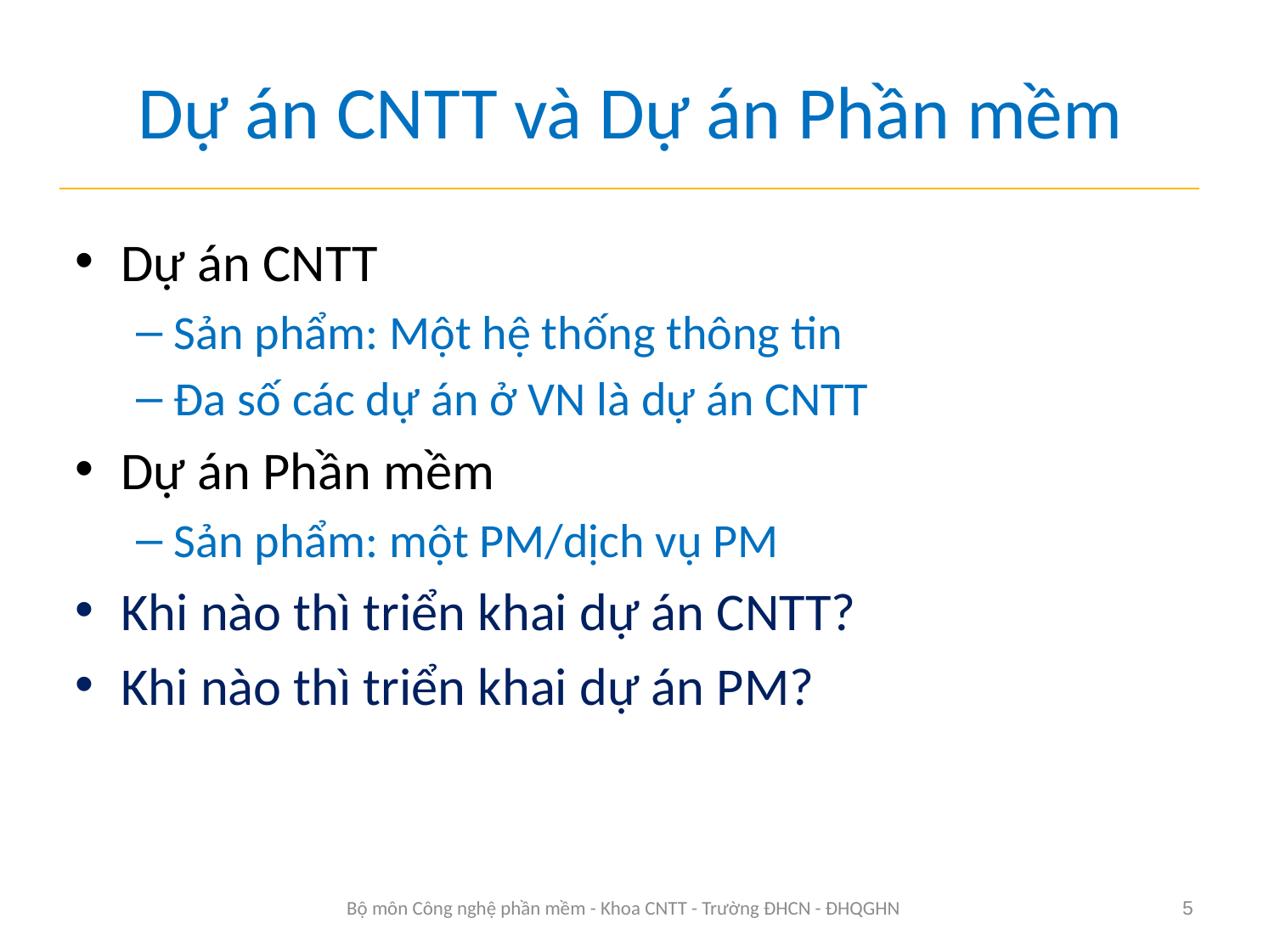

# Dự án CNTT và Dự án Phần mềm
Dự án CNTT
Sản phẩm: Một hệ thống thông tin
Đa số các dự án ở VN là dự án CNTT
Dự án Phần mềm
Sản phẩm: một PM/dịch vụ PM
Khi nào thì triển khai dự án CNTT?
Khi nào thì triển khai dự án PM?
Bộ môn Công nghệ phần mềm - Khoa CNTT - Trường ĐHCN - ĐHQGHN
5